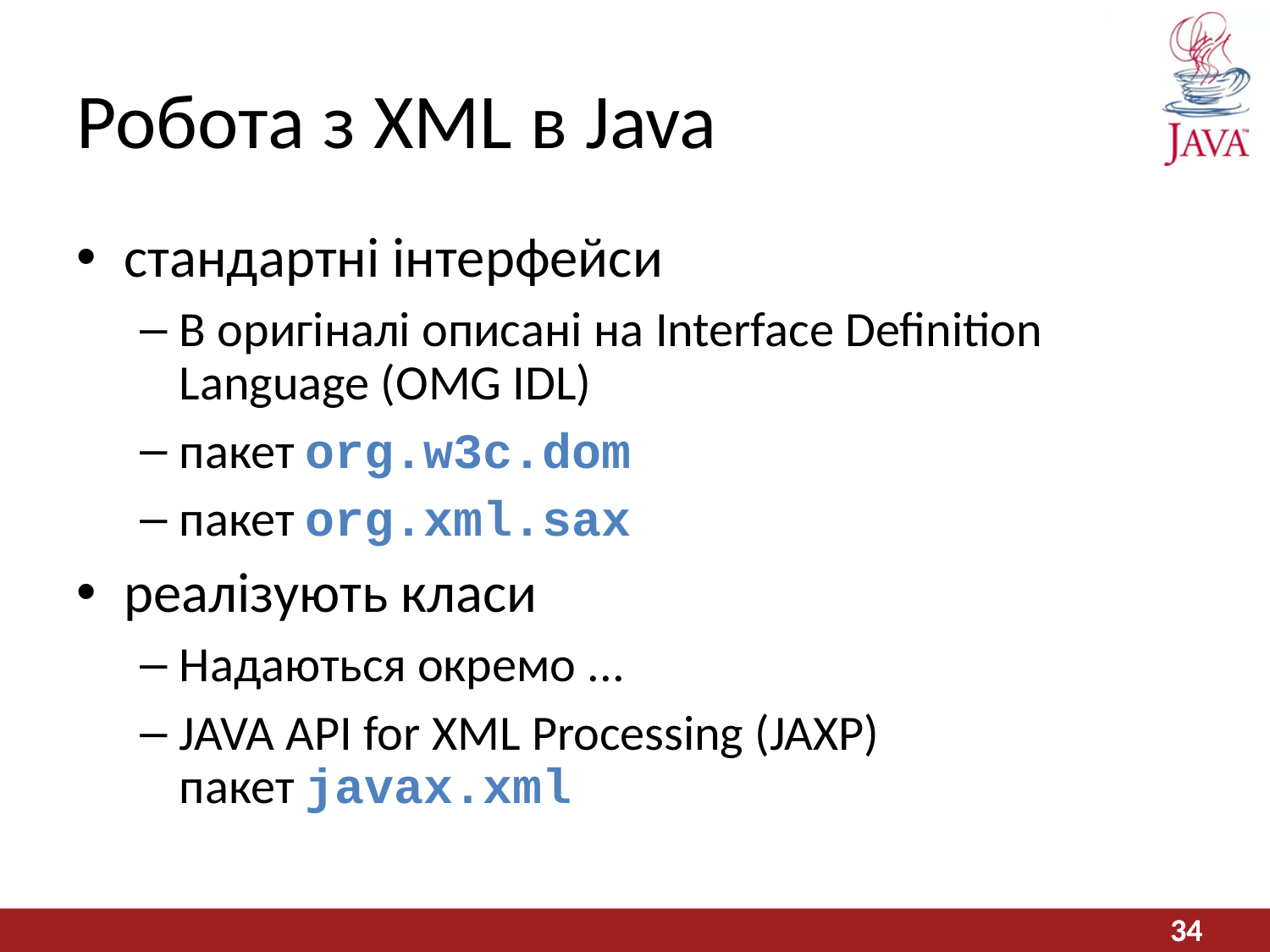

# Робота з XML в Java
стандартні інтерфейси
В оригіналі описані на Interface Definition Language (OMG IDL)
пакет org.w3c.dom
пакет org.xml.sax
реалізують класи
Надаються окремо ...
JAVA API for XML Processing (JAXP)
пакет javax.xml